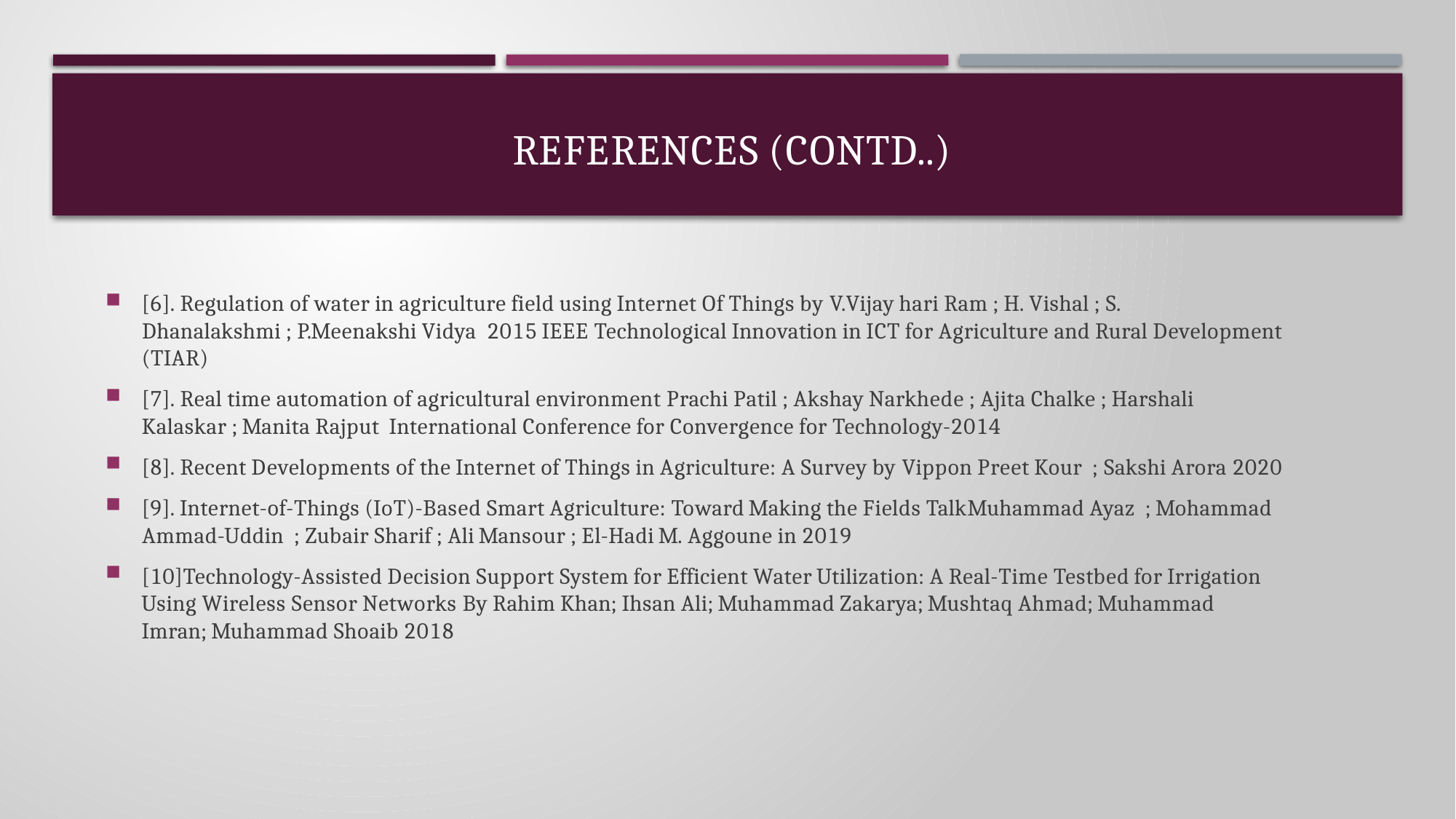

# REFERENCES (Contd..)
[6]. Regulation of water in agriculture field using Internet Of Things by V.Vijay hari Ram ; H. Vishal ; S. Dhanalakshmi ; P.Meenakshi Vidya  2015 IEEE Technological Innovation in ICT for Agriculture and Rural Development (TIAR)
[7]. Real time automation of agricultural environment Prachi Patil ; Akshay Narkhede ; Ajita Chalke ; Harshali Kalaskar ; Manita Rajput  International Conference for Convergence for Technology-2014
[8]. Recent Developments of the Internet of Things in Agriculture: A Survey by Vippon Preet Kour  ; Sakshi Arora 2020
[9]. Internet-of-Things (IoT)-Based Smart Agriculture: Toward Making the Fields TalkMuhammad Ayaz  ; Mohammad Ammad-Uddin  ; Zubair Sharif ; Ali Mansour ; El-Hadi M. Aggoune in 2019
[10]Technology-Assisted Decision Support System for Efficient Water Utilization: A Real-Time Testbed for Irrigation Using Wireless Sensor Networks By Rahim Khan; Ihsan Ali; Muhammad Zakarya; Mushtaq Ahmad; Muhammad Imran; Muhammad Shoaib 2018